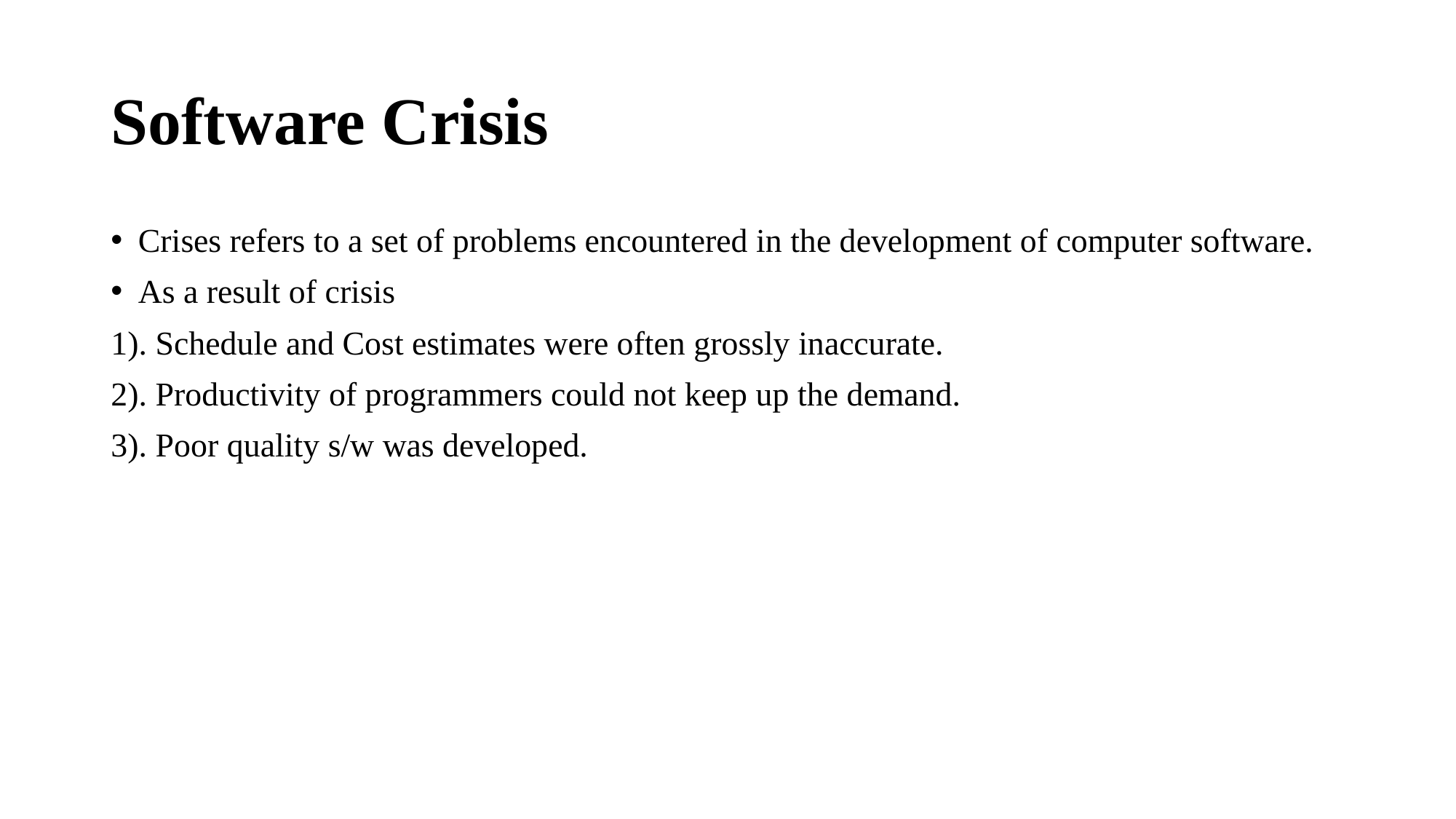

# Software Crisis
Crises refers to a set of problems encountered in the development of computer software.
As a result of crisis
1). Schedule and Cost estimates were often grossly inaccurate.
2). Productivity of programmers could not keep up the demand.
3). Poor quality s/w was developed.